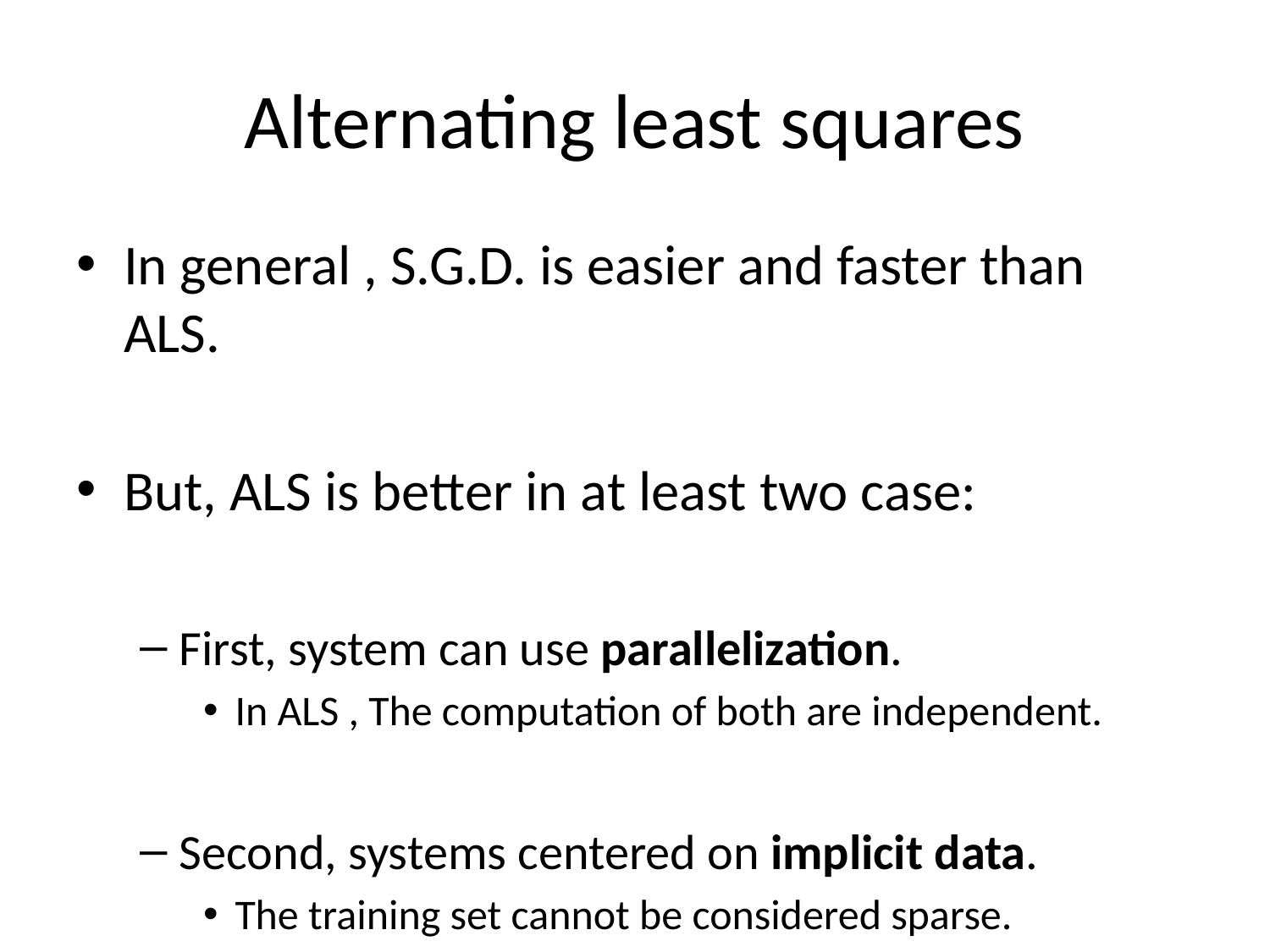

# Alternating least squares
In general , S.G.D. is easier and faster than ALS.

But, ALS is better in at least two case:

First, system can use parallelization.
In ALS , The computation of both are independent.

Second, systems centered on implicit data.
The training set cannot be considered sparse.